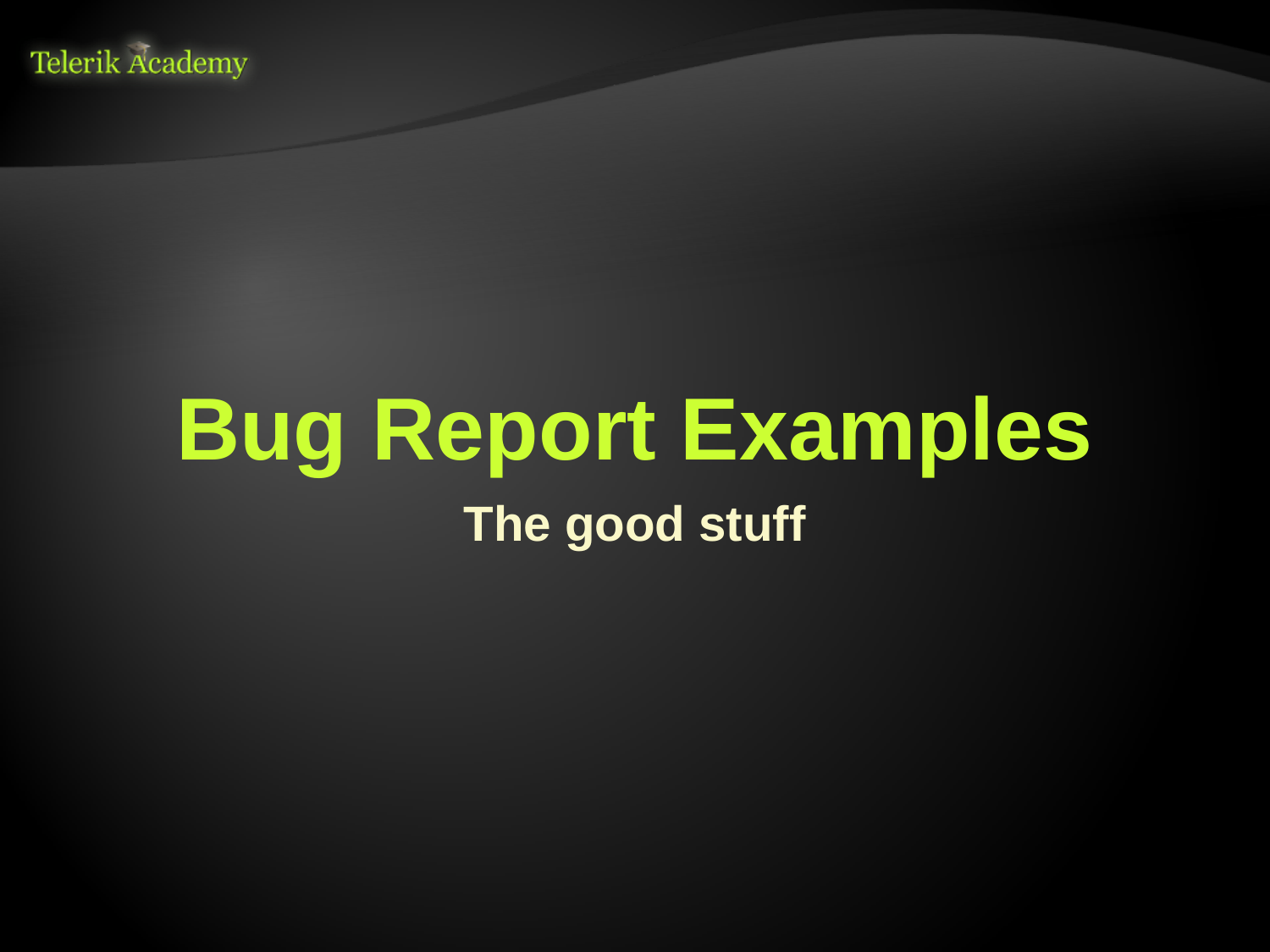

# Bug Report Examples
The good stuff